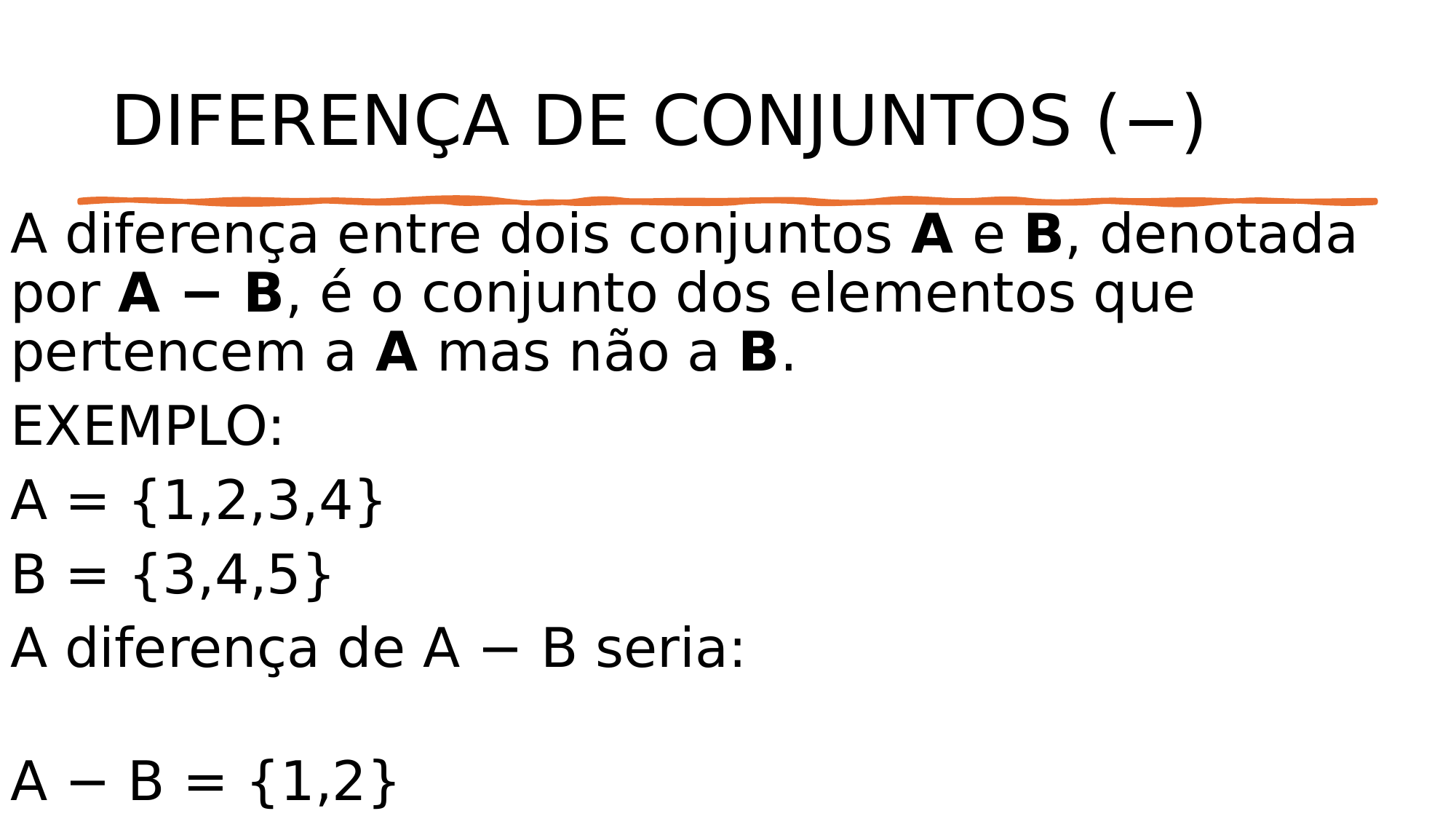

# DIFERENÇA DE CONJUNTOS (−)

A diferença entre dois conjuntos A e B, denotada por A − B, é o conjunto dos elementos que pertencem a A mas não a B.
EXEMPLO:
A = {1,2,3,4}
B = {3,4,5}
A diferença de A − B seria:
A − B = {1,2}